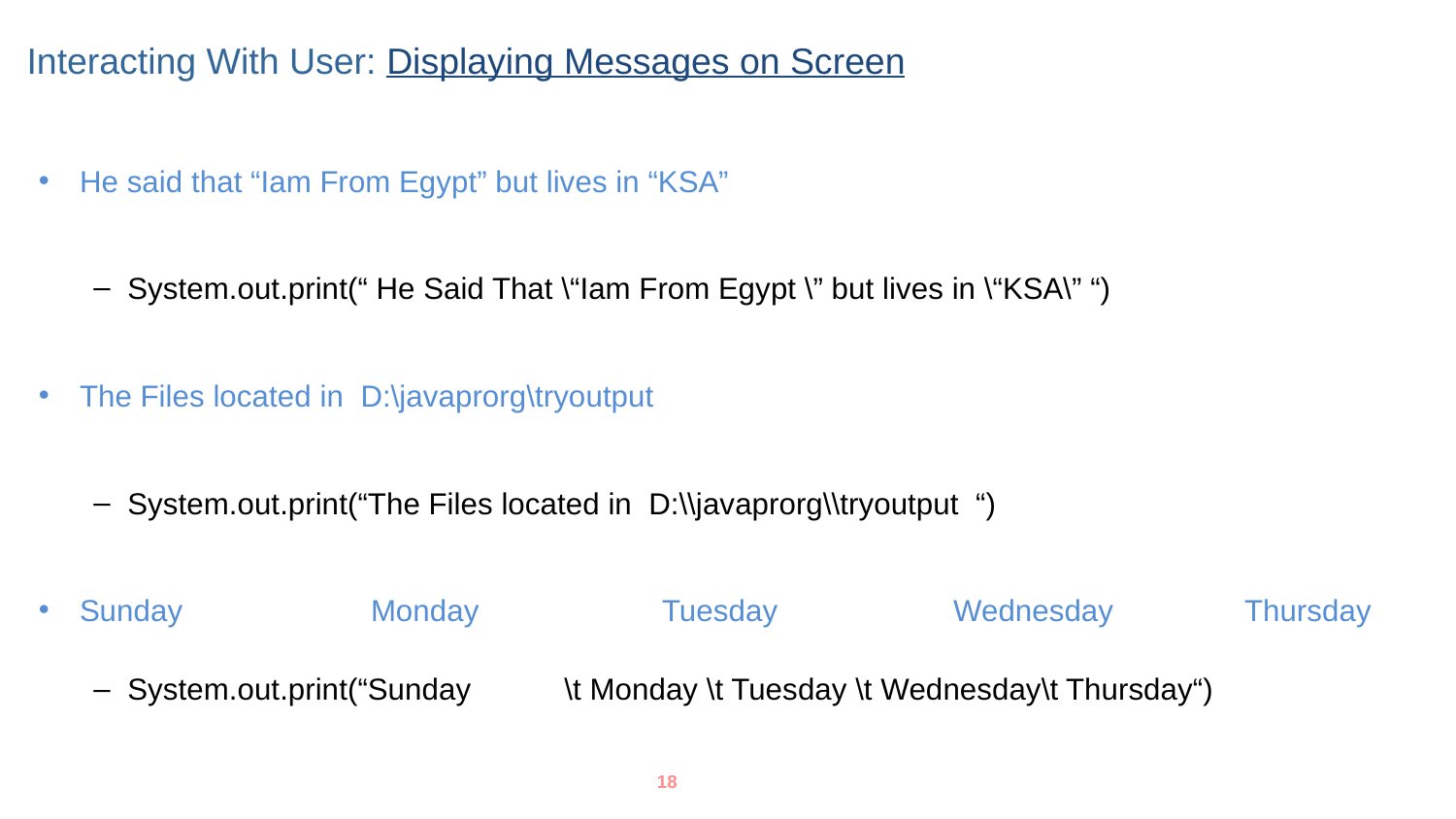

# Interacting With User: Displaying Messages on Screen
He said that “Iam From Egypt” but lives in “KSA”

System.out.print(“ He Said That \“Iam From Egypt \” but lives in \“KSA\” “)

The Files located in  D:\javaprorg\tryoutput

System.out.print(“The Files located in  D:\\javaprorg\\tryoutput  “)

Sunday		Monday		Tuesday		Wednesday	Thursday
System.out.print(“Sunday	\t Monday \t Tuesday \t Wednesday\t Thursday“)

18